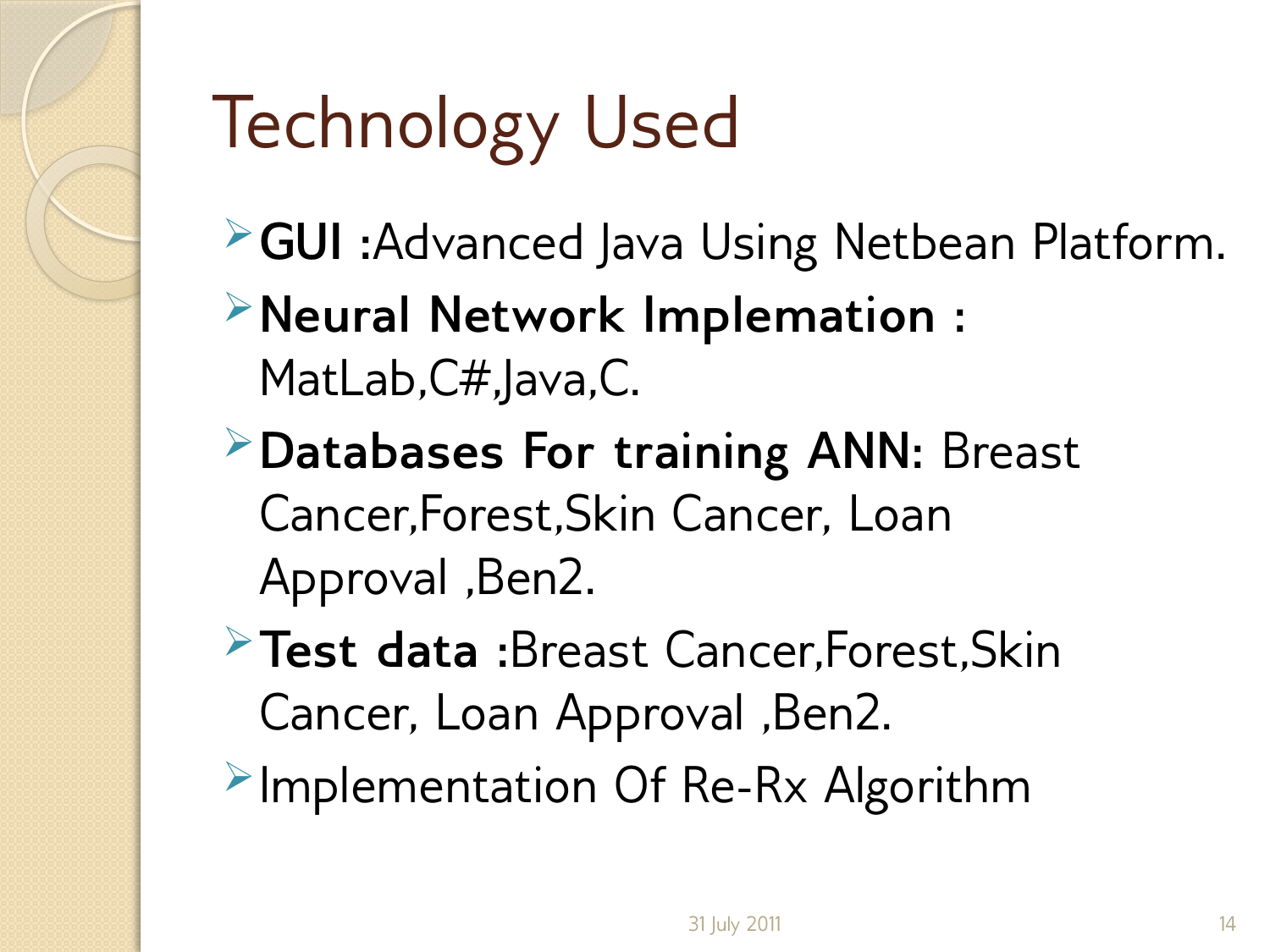

# Technology Used
GUI :Advanced Java Using Netbean Platform.
Neural Network Implemation : MatLab,C#,Java,C.
Databases For training ANN: Breast Cancer,Forest,Skin Cancer, Loan Approval ,Ben2.
Test data :Breast Cancer,Forest,Skin Cancer, Loan Approval ,Ben2.
Implementation Of Re-Rx Algorithm

31 July 2011
14